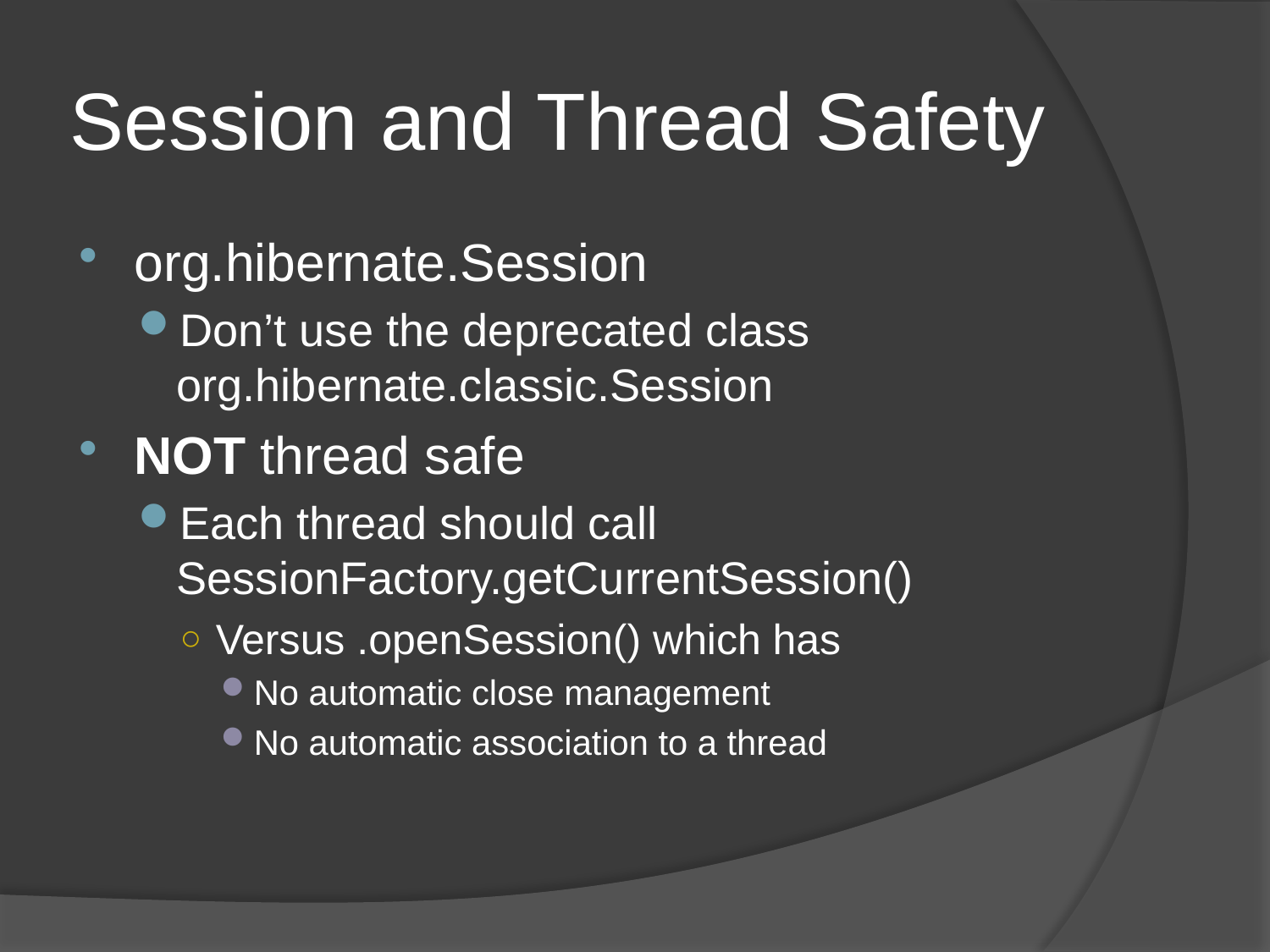

# Session and Thread Safety
org.hibernate.Session
Don’t use the deprecated class org.hibernate.classic.Session
NOT thread safe
Each thread should call SessionFactory.getCurrentSession()
Versus .openSession() which has
No automatic close management
No automatic association to a thread